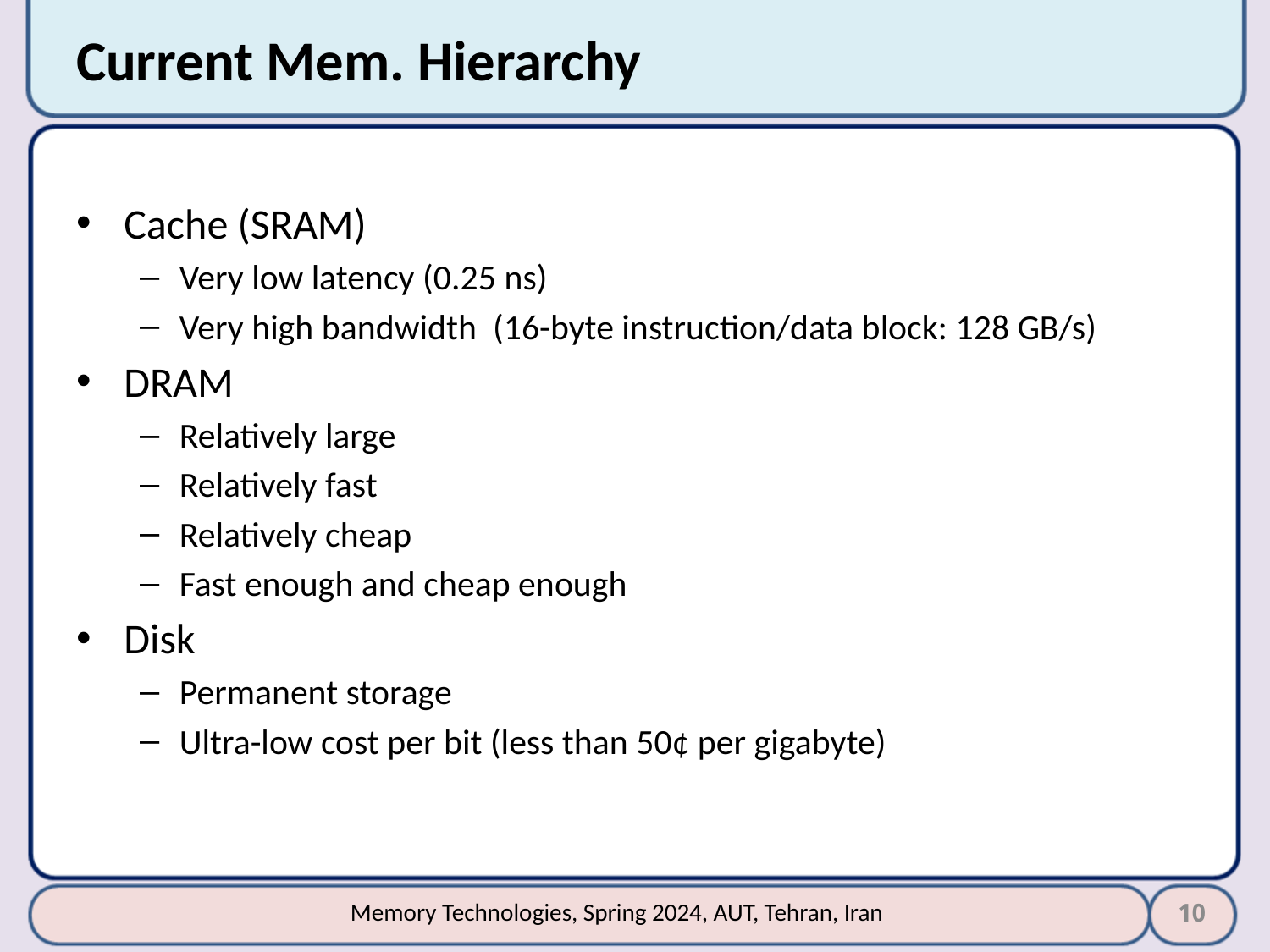

# Current Mem. Hierarchy
Cache (SRAM)
Very low latency (0.25 ns)
Very high bandwidth  (16-byte instruction/data block: 128 GB/s)
DRAM
Relatively large
Relatively fast
Relatively cheap
Fast enough and cheap enough
Disk
Permanent storage
Ultra-low cost per bit (less than 50¢ per gigabyte)
10
Memory Technologies, Spring 2024, AUT, Tehran, Iran